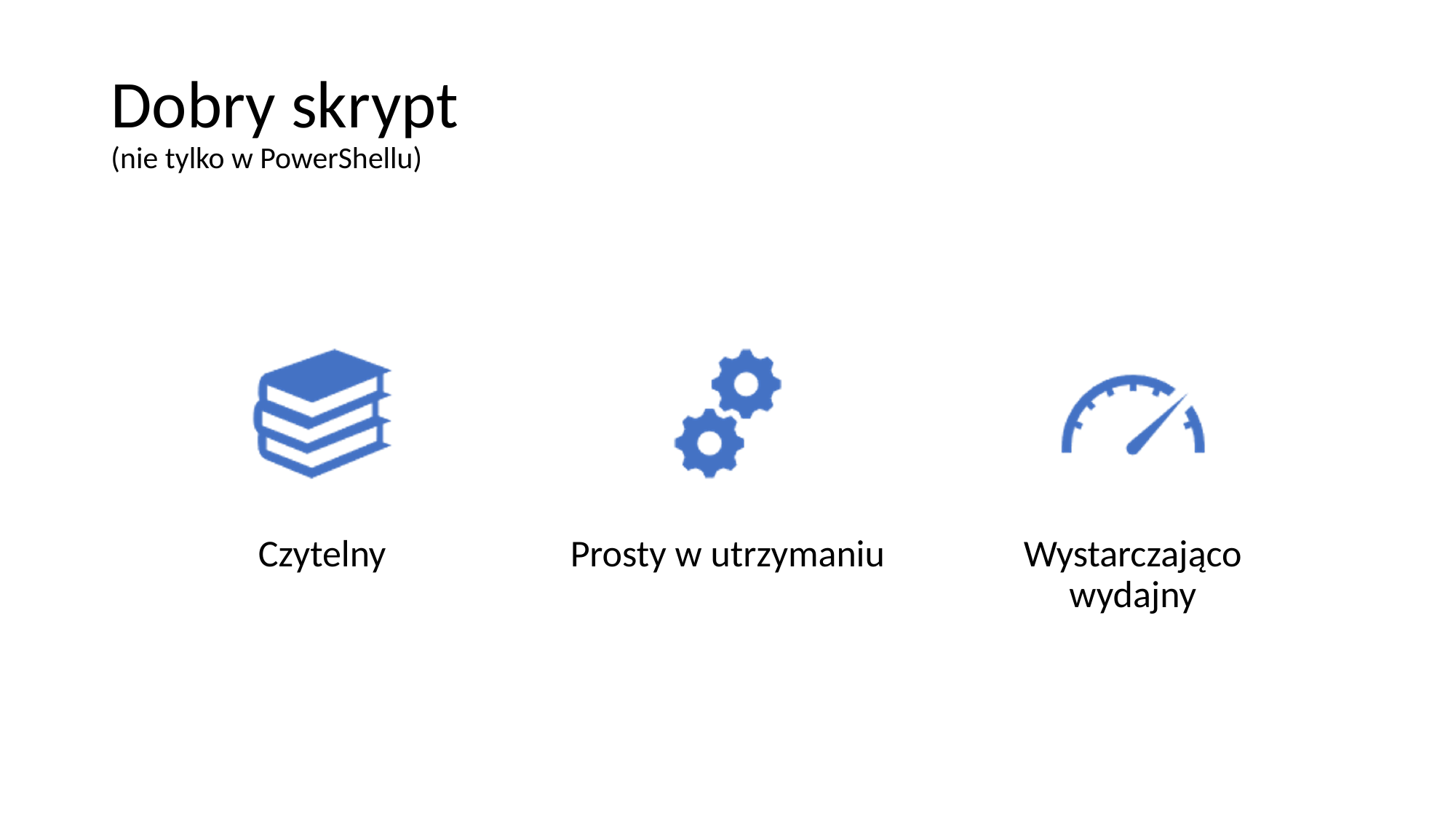

# Dobry skrypt (nie tylko w PowerShellu)
Czytelny
Prosty w utrzymaniu
Wystarczająco wydajny